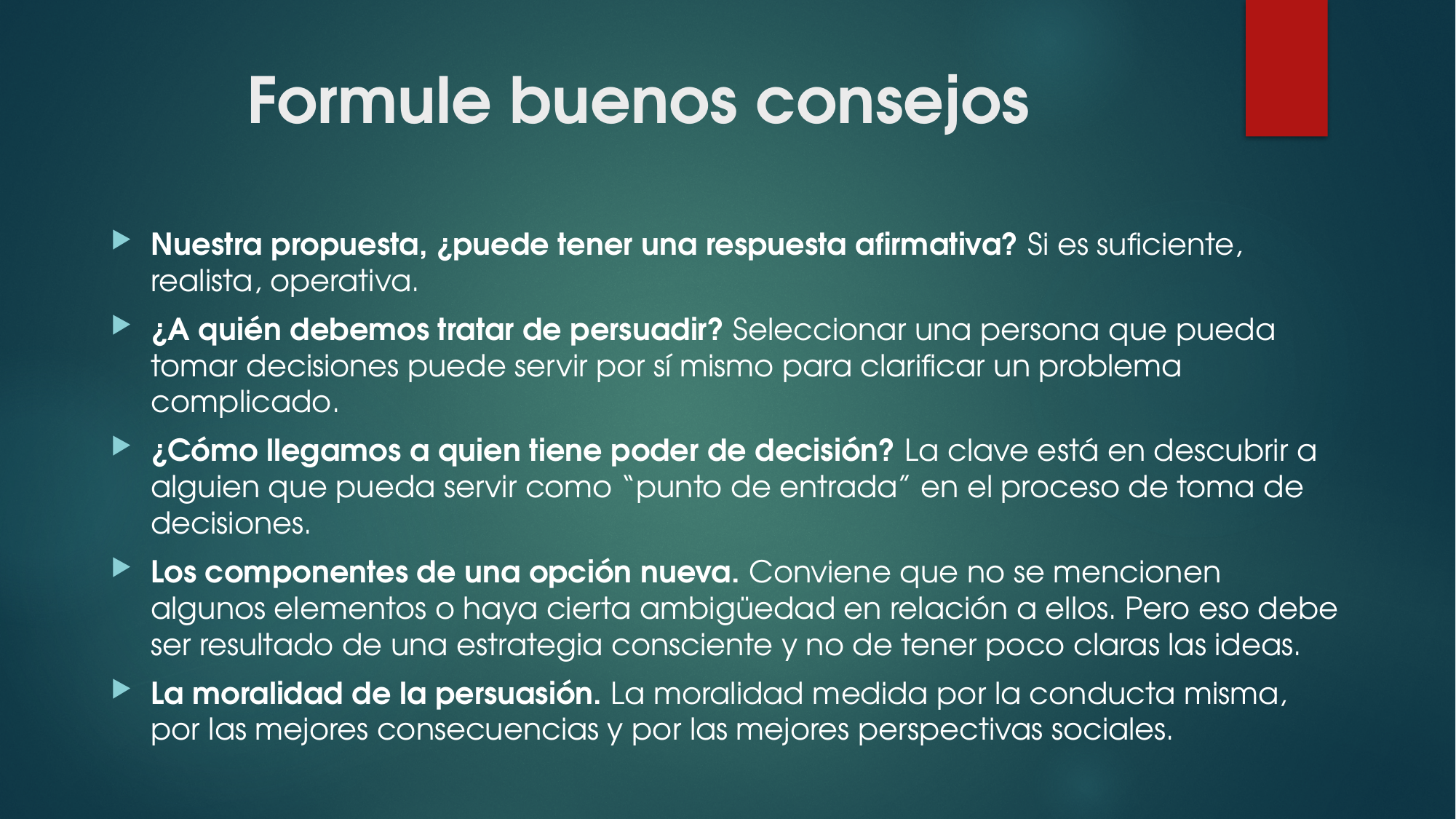

# Formule buenos consejos
Nuestra propuesta, ¿puede tener una respuesta afirmativa? Si es suficiente, realista, operativa.
¿A quién debemos tratar de persuadir? Seleccionar una persona que pueda tomar decisiones puede servir por sí mismo para clarificar un problema complicado.
¿Cómo llegamos a quien tiene poder de decisión? La clave está en descubrir a alguien que pueda servir como “punto de entrada” en el proceso de toma de decisiones.
Los componentes de una opción nueva. Conviene que no se mencionen algunos elementos o haya cierta ambigüedad en relación a ellos. Pero eso debe ser resultado de una estrategia consciente y no de tener poco claras las ideas.
La moralidad de la persuasión. La moralidad medida por la conducta misma, por las mejores consecuencias y por las mejores perspectivas sociales.